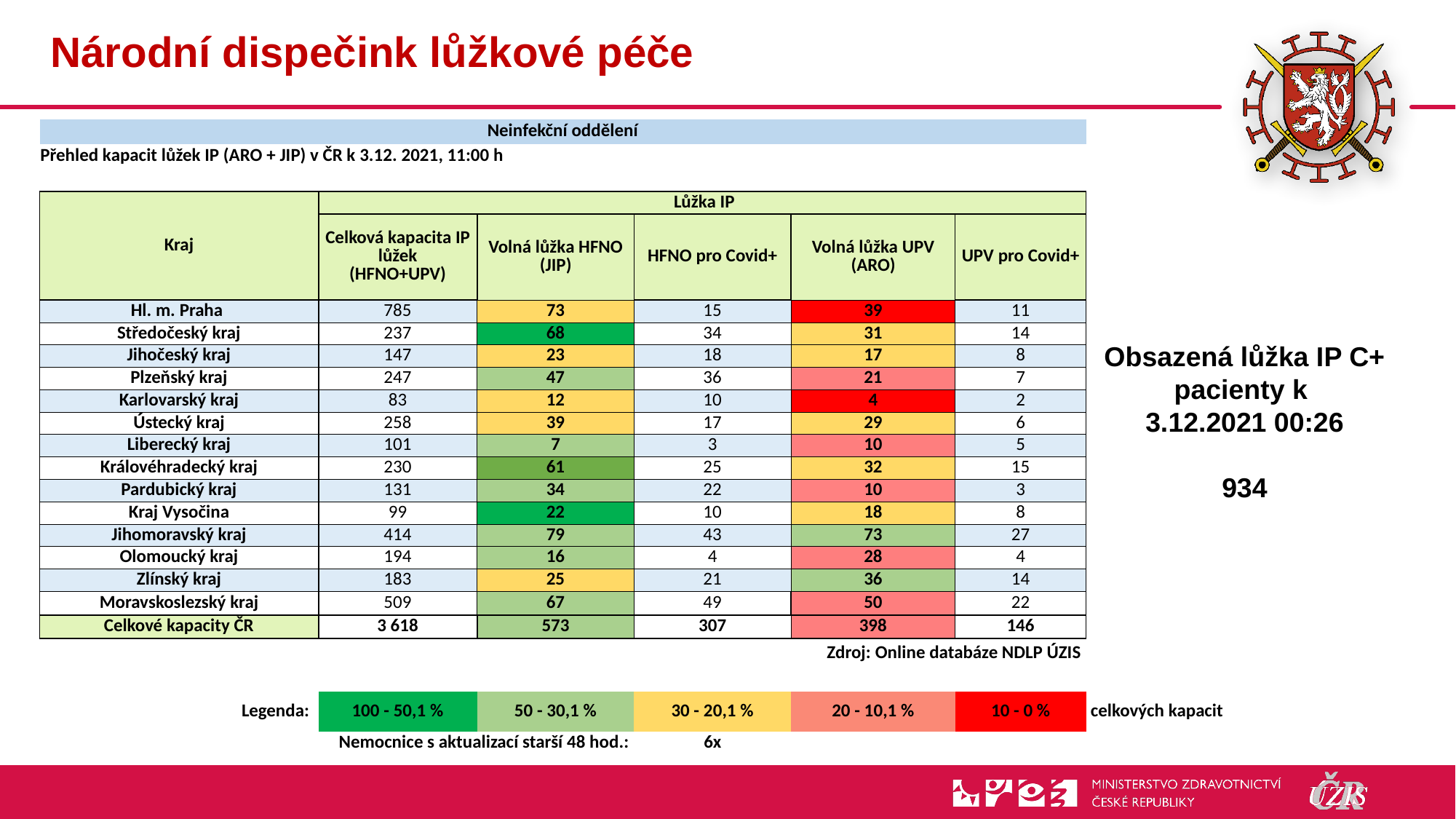

# Národní dispečink lůžkové péče
| Neinfekční oddělení |  |  |  |  |  |  |
| --- | --- | --- | --- | --- | --- | --- |
| Přehled kapacit lůžek IP (ARO + JIP) v ČR k 3.12. 2021, 11:00 h |  |  |  |  |  |  |
|  |  |  |  |  |  |  |
| Kraj | Lůžka IP |  |  |  |  |  |
|  | Celková kapacita IP lůžek (HFNO+UPV) | Volná lůžka HFNO (JIP) | HFNO pro Covid+ | Volná lůžka UPV (ARO) | UPV pro Covid+ |  |
| Hl. m. Praha | 785 | 73 | 15 | 39 | 11 |  |
| Středočeský kraj | 237 | 68 | 34 | 31 | 14 |  |
| Jihočeský kraj | 147 | 23 | 18 | 17 | 8 |  |
| Plzeňský kraj | 247 | 47 | 36 | 21 | 7 |  |
| Karlovarský kraj | 83 | 12 | 10 | 4 | 2 |  |
| Ústecký kraj | 258 | 39 | 17 | 29 | 6 |  |
| Liberecký kraj | 101 | 7 | 3 | 10 | 5 |  |
| Královéhradecký kraj | 230 | 61 | 25 | 32 | 15 |  |
| Pardubický kraj | 131 | 34 | 22 | 10 | 3 |  |
| Kraj Vysočina | 99 | 22 | 10 | 18 | 8 |  |
| Jihomoravský kraj | 414 | 79 | 43 | 73 | 27 |  |
| Olomoucký kraj | 194 | 16 | 4 | 28 | 4 |  |
| Zlínský kraj | 183 | 25 | 21 | 36 | 14 |  |
| Moravskoslezský kraj | 509 | 67 | 49 | 50 | 22 |  |
| Celkové kapacity ČR | 3 618 | 573 | 307 | 398 | 146 |  |
| Zdroj: Online databáze NDLP ÚZIS |  |  |  |  |  |  |
|  |  |  |  |  |  |  |
| Legenda: | 100 - 50,1 % | 50 - 30,1 % | 30 - 20,1 % | 20 - 10,1 % | 10 - 0 % | celkových kapacit |
| Nemocnice s aktualizací starší 48 hod.: |  |  | 6x |  |  |  |
Obsazená lůžka IP C+ pacienty k
3.12.2021 00:26

934